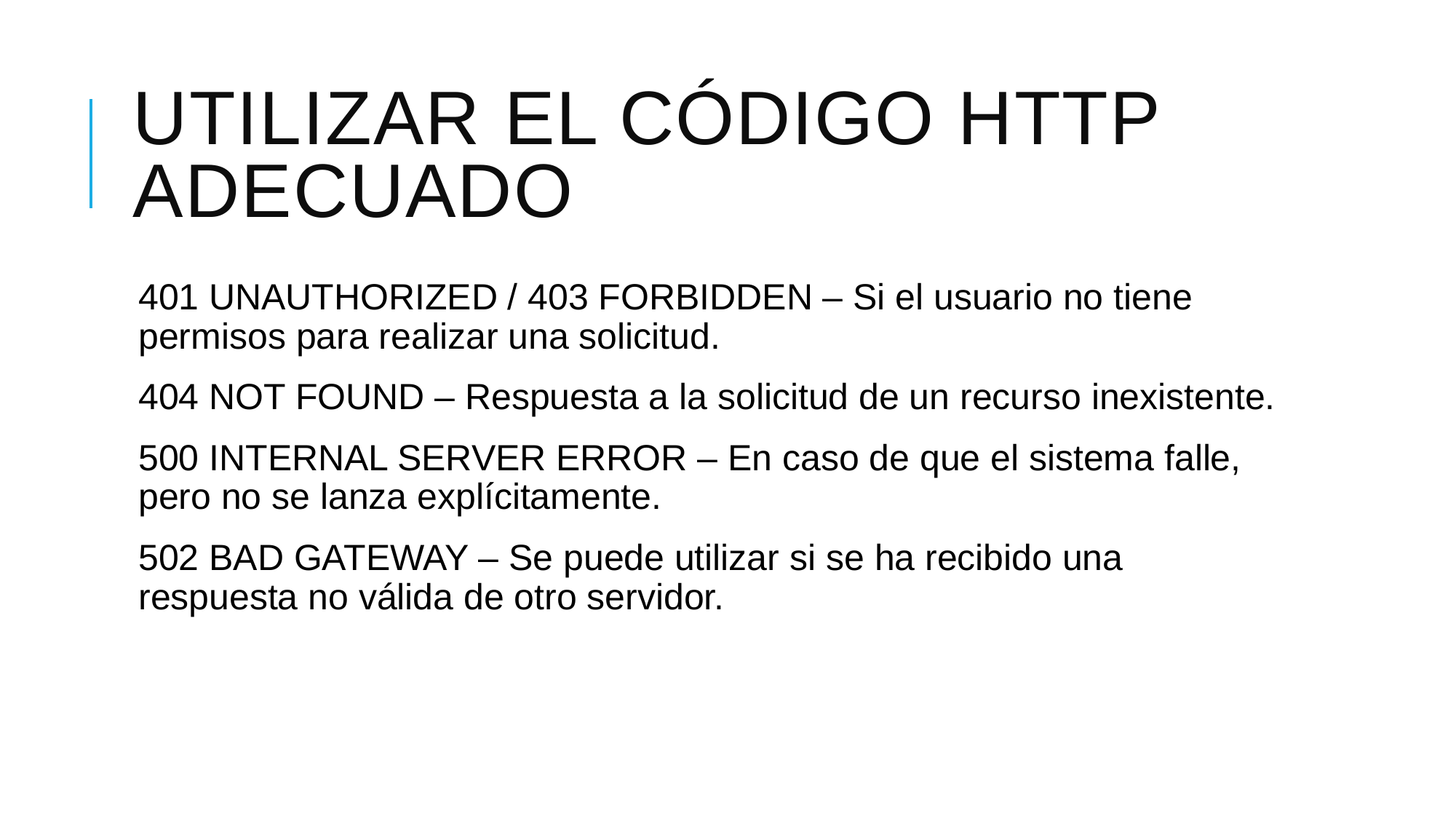

# Utilizar el código http adecuado
401 UNAUTHORIZED / 403 FORBIDDEN – Si el usuario no tiene permisos para realizar una solicitud.
404 NOT FOUND – Respuesta a la solicitud de un recurso inexistente.
500 INTERNAL SERVER ERROR – En caso de que el sistema falle, pero no se lanza explícitamente.
502 BAD GATEWAY – Se puede utilizar si se ha recibido una respuesta no válida de otro servidor.